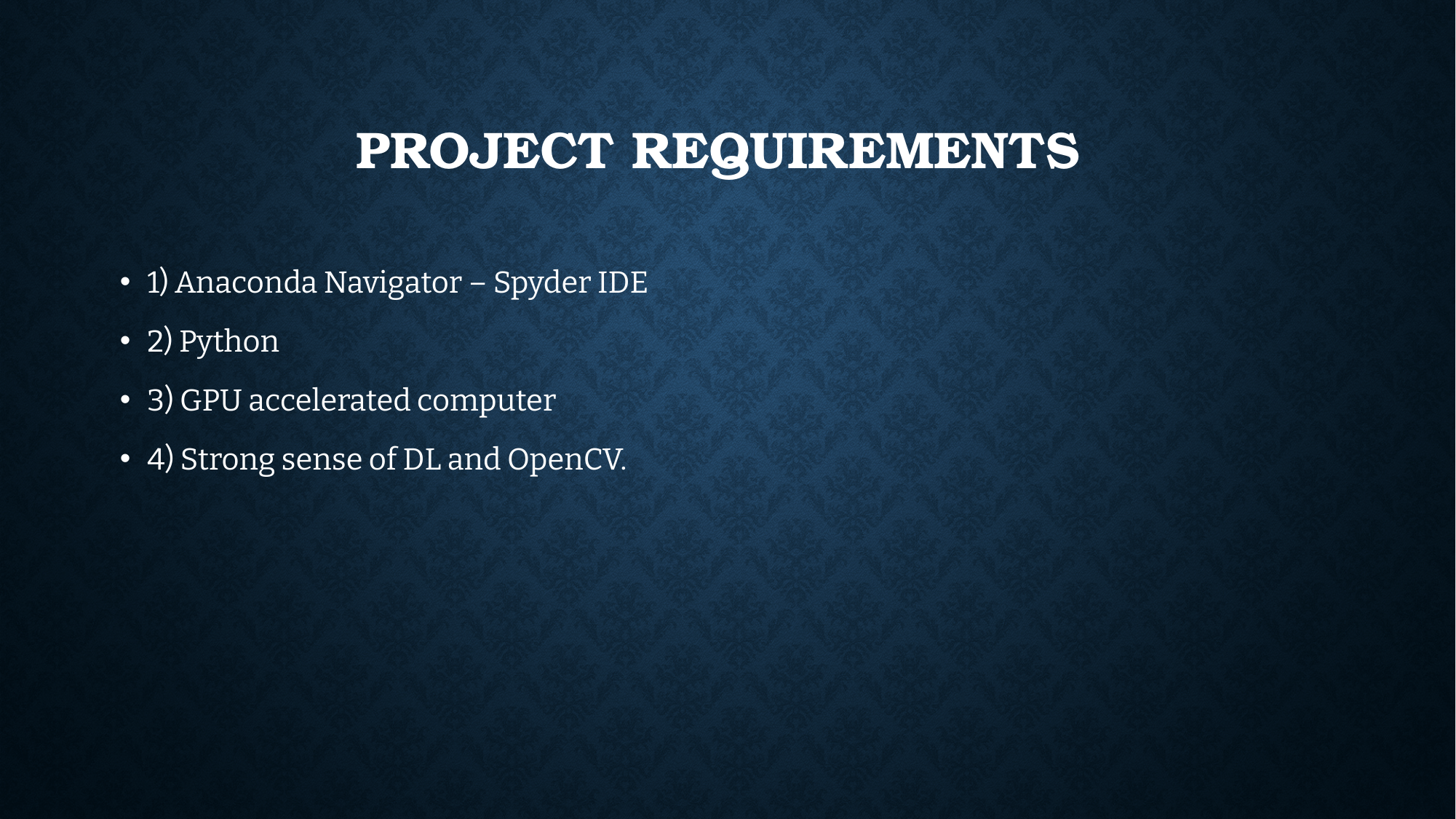

# Project requirements
1) Anaconda Navigator – Spyder IDE
2) Python
3) GPU accelerated computer
4) Strong sense of DL and OpenCV.